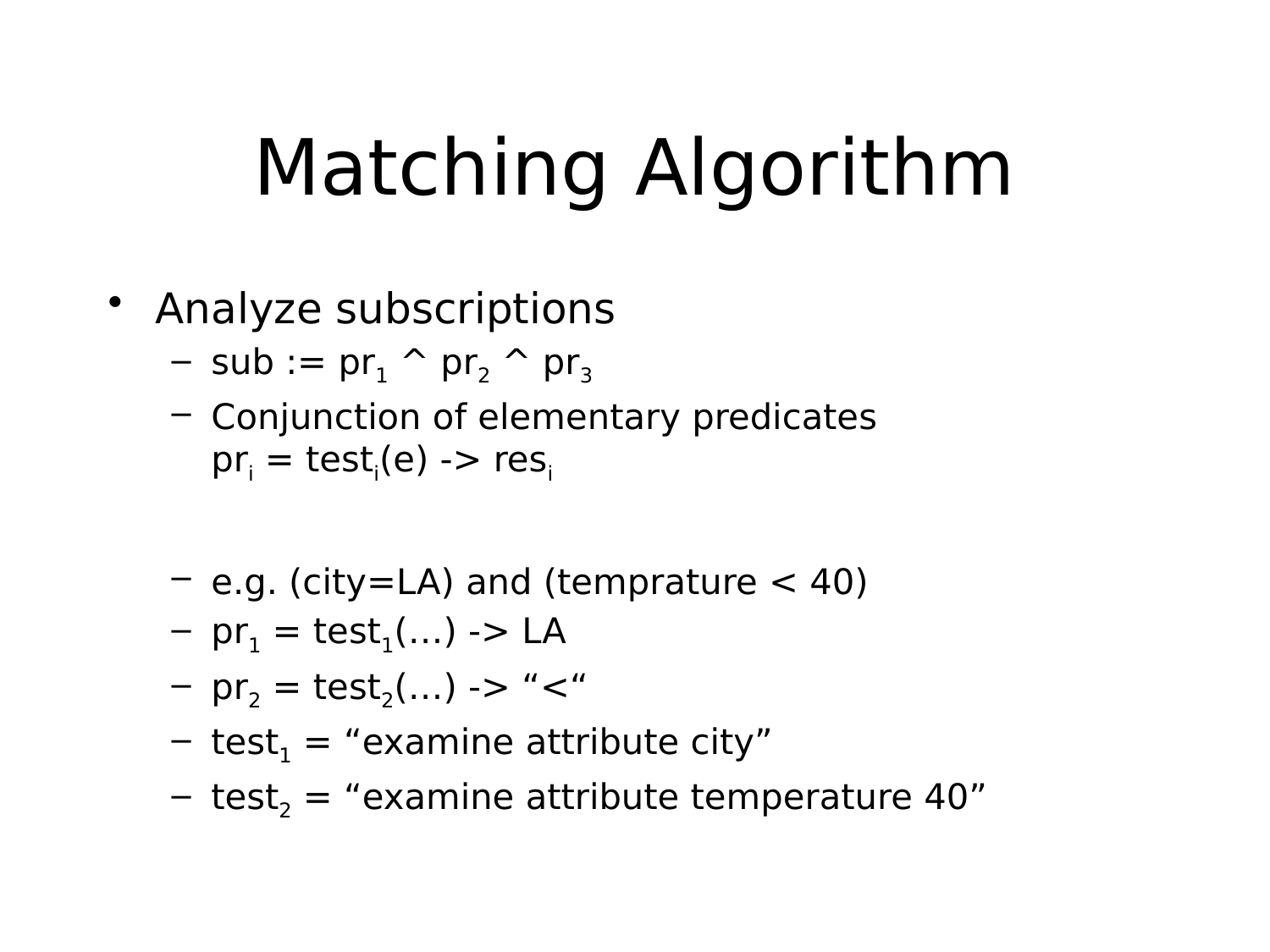

# Matching Algorithm
Analyze subscriptions
sub := pr1 ^ pr2 ^ pr3
Conjunction of elementary predicates
pri = testi(e) -> resi

e.g. (city=LA) and (temprature < 40)
pr1 = test1(…) -> LA
pr2 = test2(…) -> “<“
test1 = “examine attribute city”
test2 = “examine attribute temperature 40”